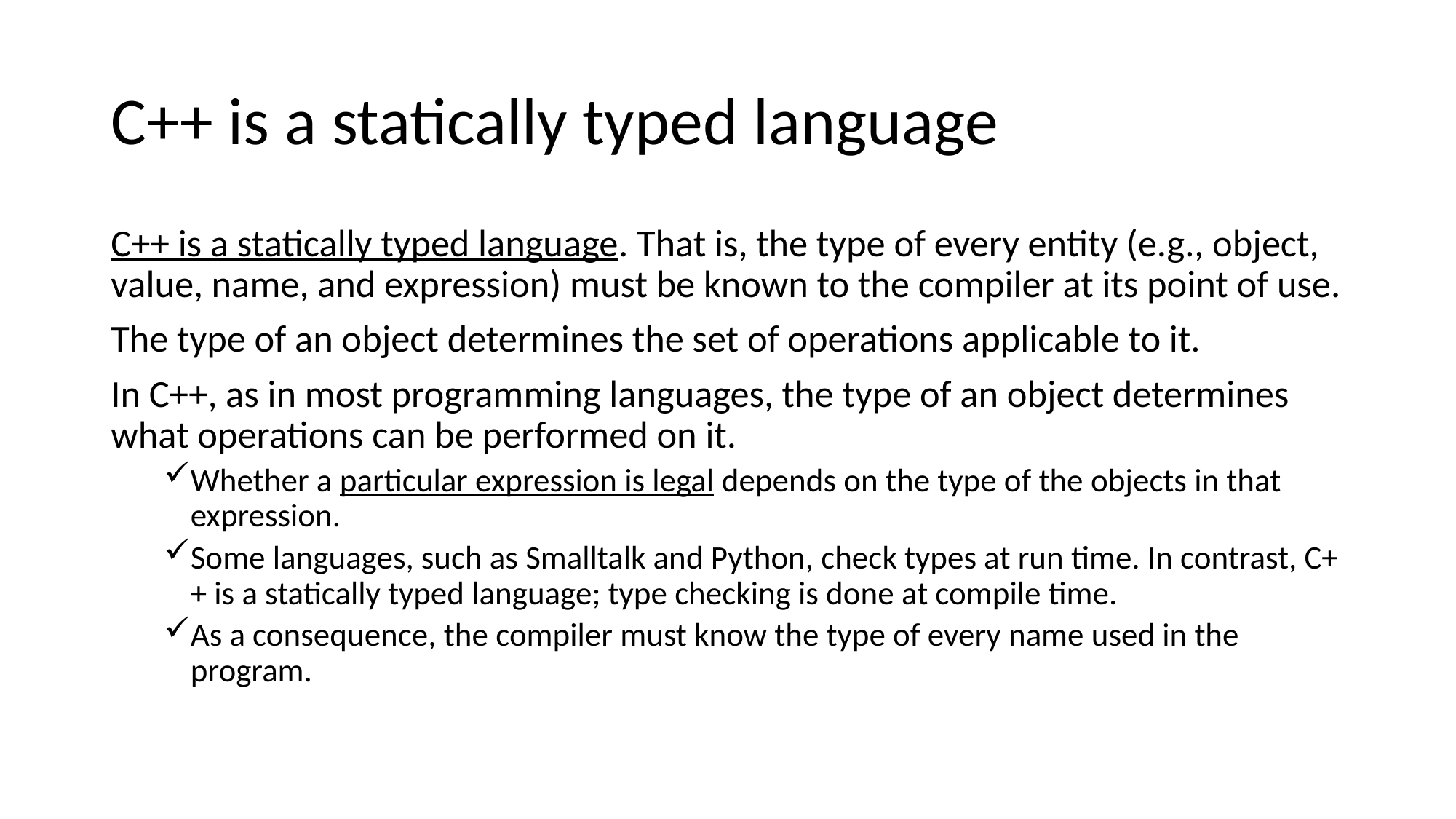

# C++ is a statically typed language
C++ is a statically typed language. That is, the type of every entity (e.g., object, value, name, and expression) must be known to the compiler at its point of use.
The type of an object determines the set of operations applicable to it.
In C++, as in most programming languages, the type of an object determines what operations can be performed on it.
Whether a particular expression is legal depends on the type of the objects in that expression.
Some languages, such as Smalltalk and Python, check types at run time. In contrast, C++ is a statically typed language; type checking is done at compile time.
As a consequence, the compiler must know the type of every name used in the program.